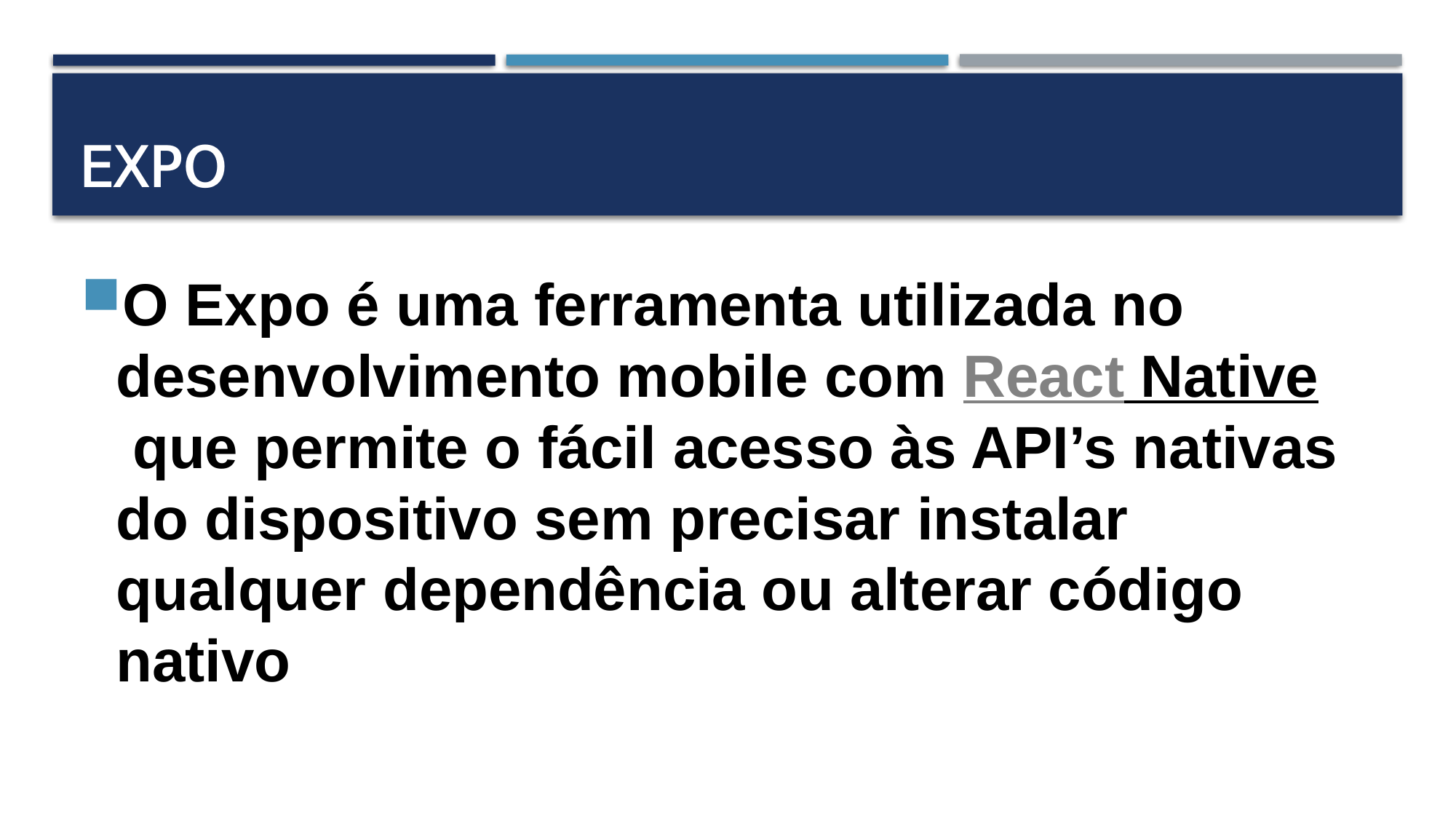

# Expo
O Expo é uma ferramenta utilizada no desenvolvimento mobile com React Native que permite o fácil acesso às API’s nativas do dispositivo sem precisar instalar qualquer dependência ou alterar código nativo